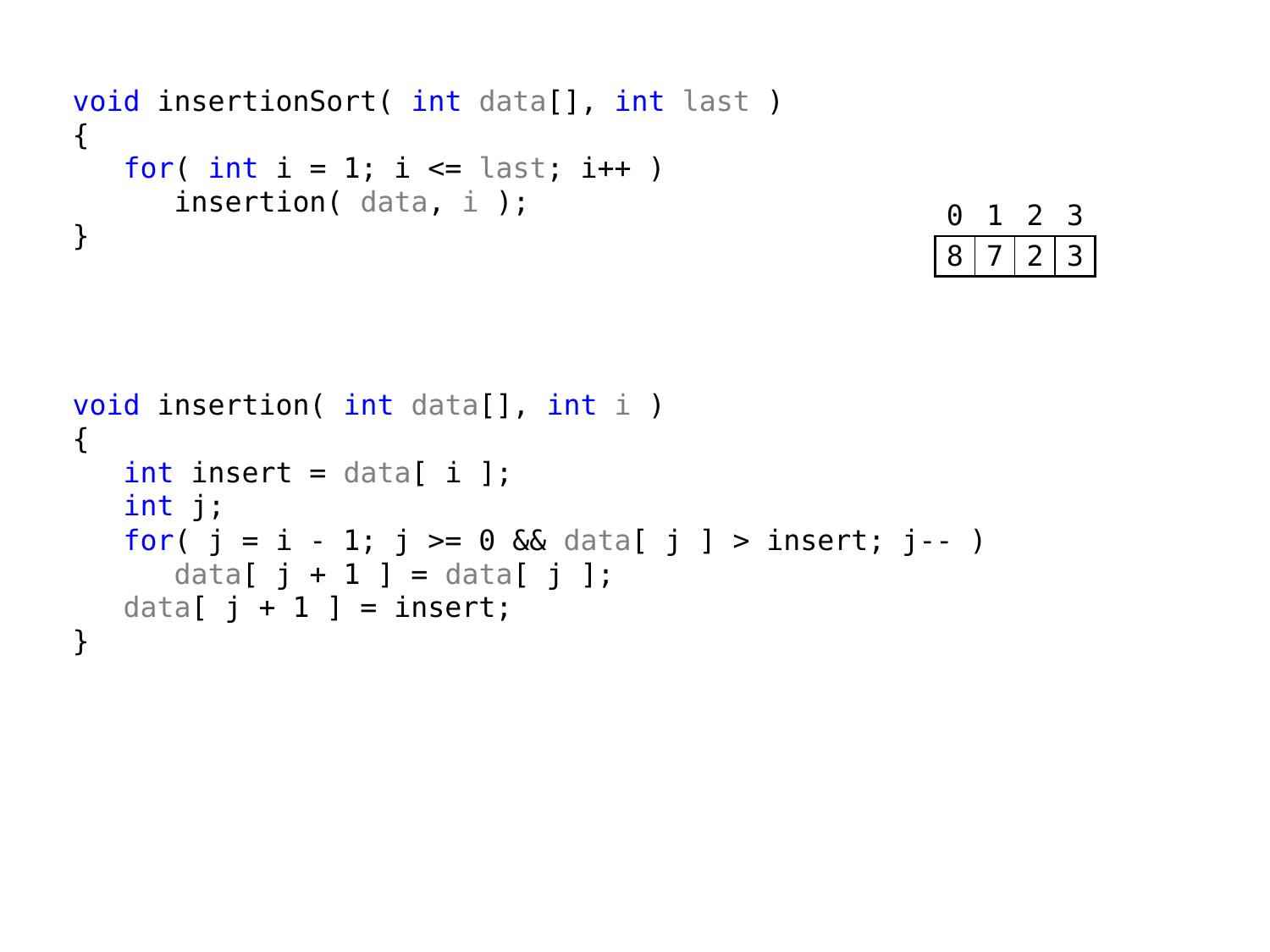

void insertionSort( int data[], int last )
{
   for( int i = 1; i <= last; i++ )
      insertion( data, i );
}

void insertion( int data[], int i )
{
   int insert = data[ i ];
   int j;
   for( j = i - 1; j >= 0 && data[ j ] > insert; j-- )
      data[ j + 1 ] = data[ j ];
   data[ j + 1 ] = insert;
}
| 0 | 1 | 2 | 3 |
| --- | --- | --- | --- |
| 8 | 7 | 2 | 3 |